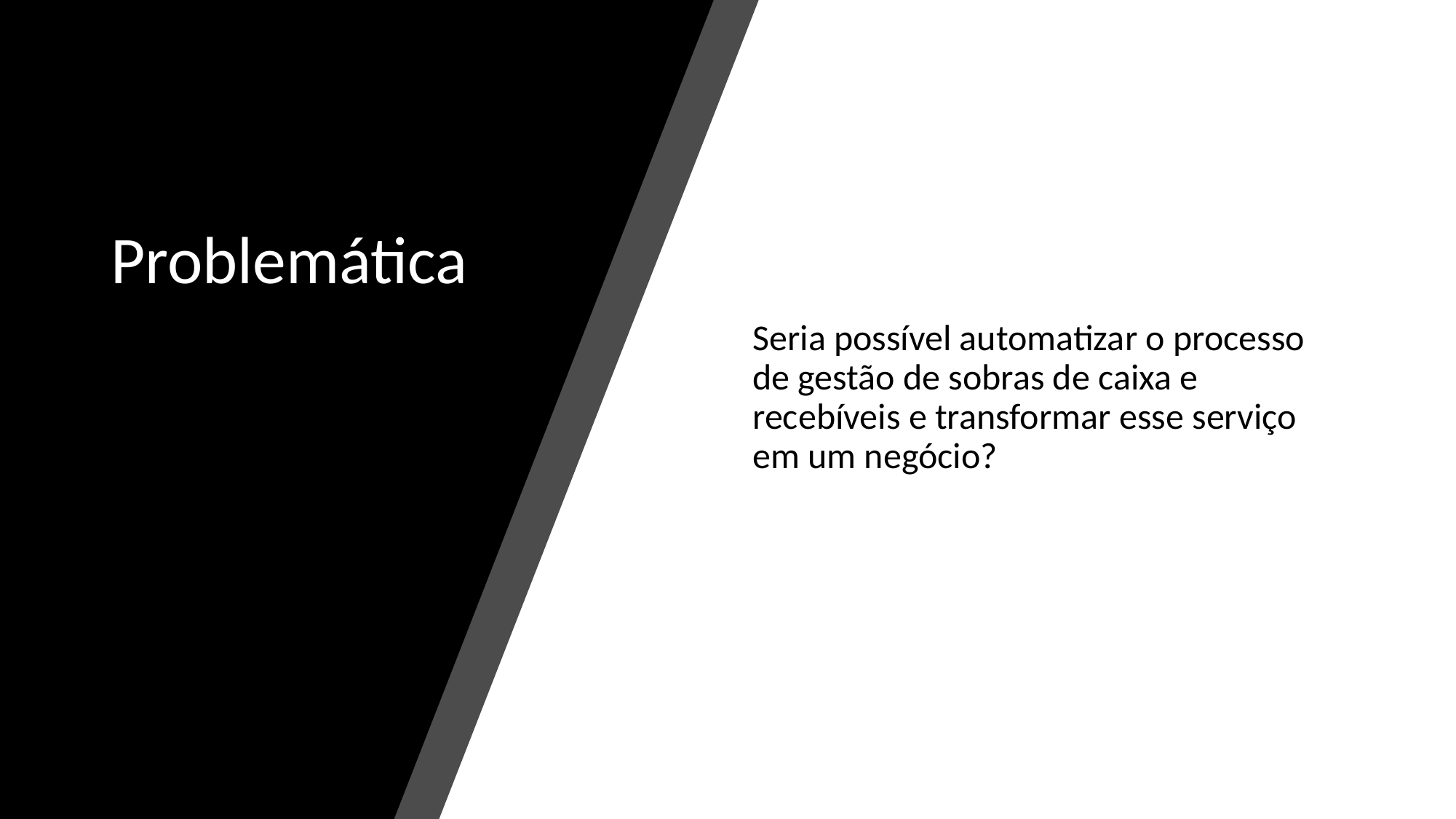

# Problemática
Seria possível automatizar o processo de gestão de sobras de caixa e recebíveis e transformar esse serviço em um negócio?